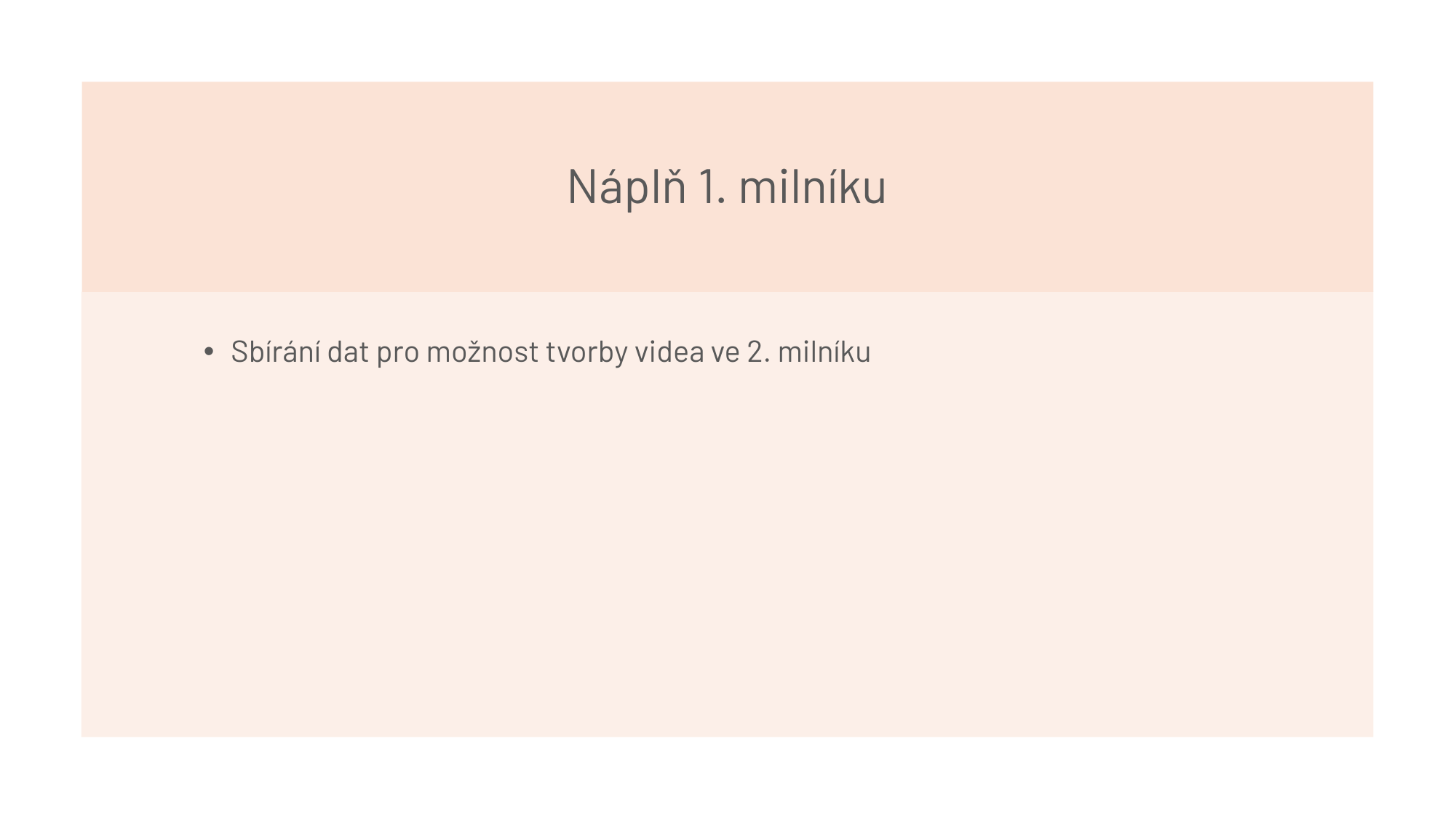

# Náplň 1. milníku

Sbírání dat pro možnost tvorby videa ve 2. milníku